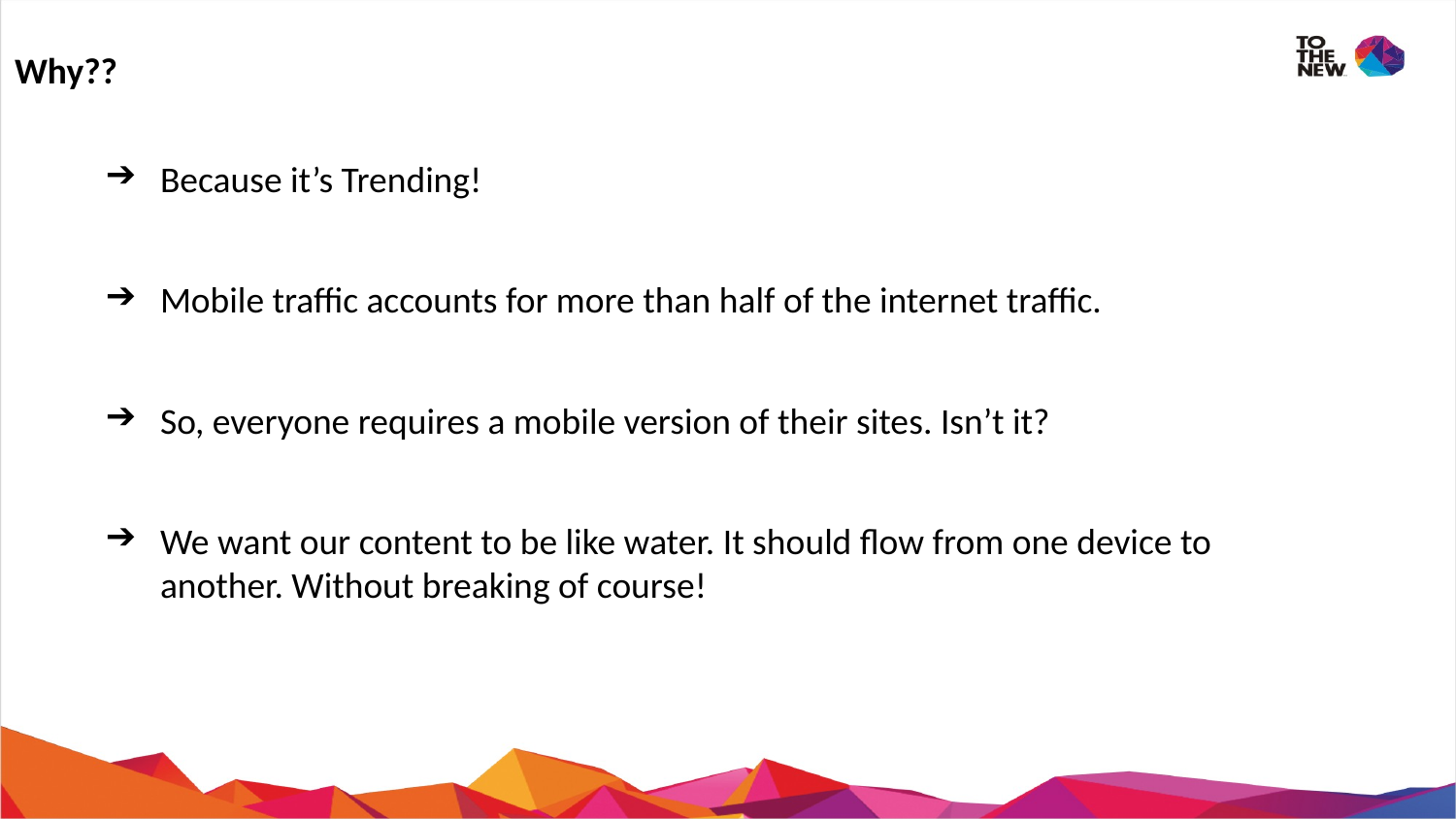

Why??

Because it’s Trending!
Mobile traffic accounts for more than half of the internet traffic.
So, everyone requires a mobile version of their sites. Isn’t it?
We want our content to be like water. It should flow from one device to another. Without breaking of course!